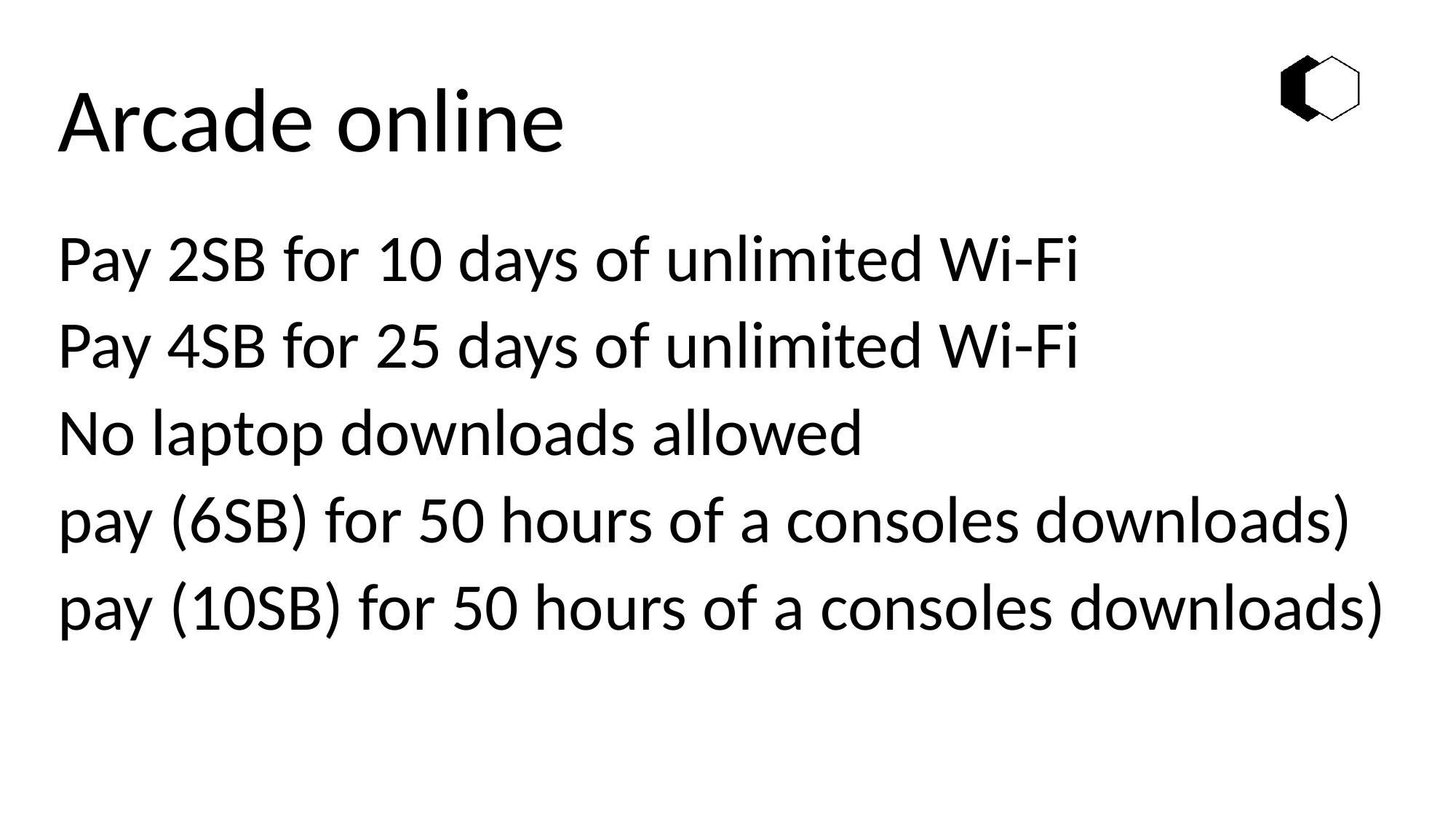

# Arcade online
Pay 2SB for 10 days of unlimited Wi-Fi
Pay 4SB for 25 days of unlimited Wi-Fi
No laptop downloads allowed
pay (6SB) for 50 hours of a consoles downloads)
pay (10SB) for 50 hours of a consoles downloads)